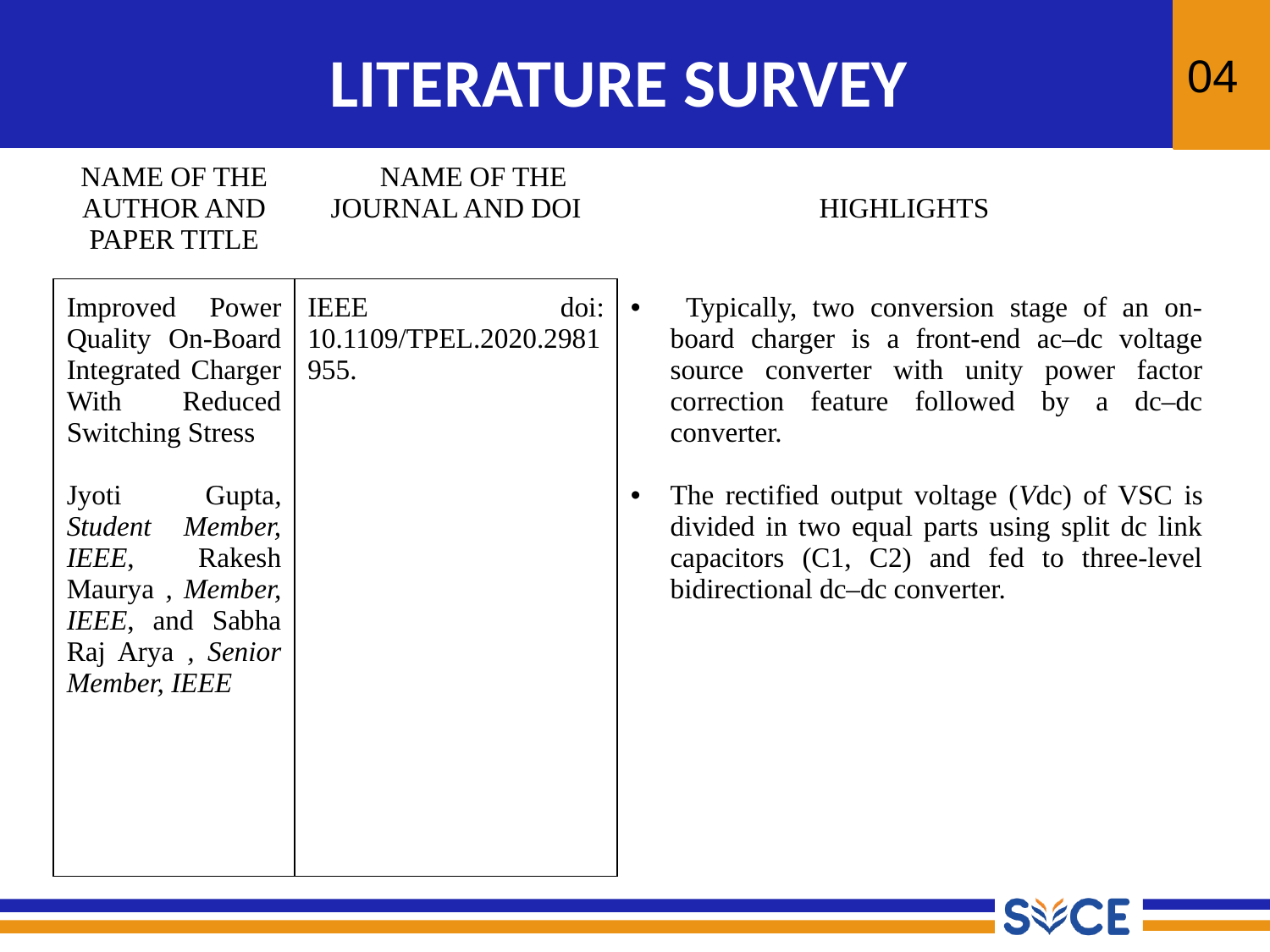

04
# LITERATURE SURVEY
| NAME OF THE AUTHOR AND PAPER TITLE | NAME OF THE JOURNAL AND DOI | HIGHLIGHTS |
| --- | --- | --- |
| Improved Power Quality On-Board Integrated Charger With Reduced Switching Stress Jyoti Gupta, Student Member, IEEE, Rakesh Maurya , Member, IEEE, and Sabha Raj Arya , Senior Member, IEEE | IEEE doi: 10.1109/TPEL.2020.2981955. | Typically, two conversion stage of an on-board charger is a front-end ac–dc voltage source converter with unity power factor correction feature followed by a dc–dc converter. The rectified output voltage (Vdc) of VSC is divided in two equal parts using split dc link capacitors (C1, C2) and fed to three-level bidirectional dc–dc converter. |